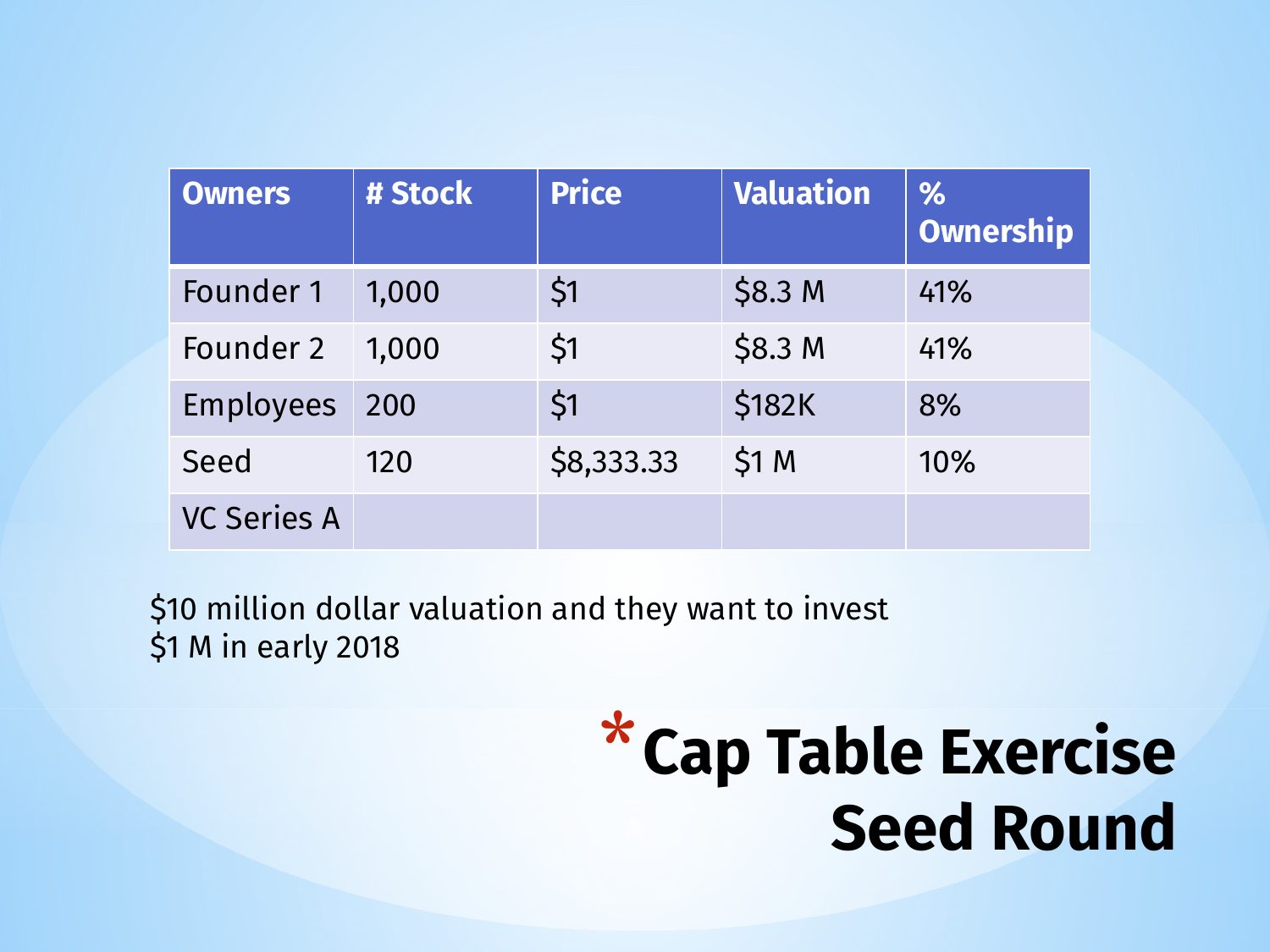

| Owners | # Stock | Price | Valuation | % Ownership |
| --- | --- | --- | --- | --- |
| Founder 1 | 1,000 | $1 | $8.3 M | 41% |
| Founder 2 | 1,000 | $1 | $8.3 M | 41% |
| Employees | 200 | $1 | $182K | 8% |
| Seed | 120 | $8,333.33 | $1 M | 10% |
| VC Series A |  |  |  |  |
$10 million dollar valuation and they want to invest $1 M in early 2018
# Cap Table Exercise Seed Round